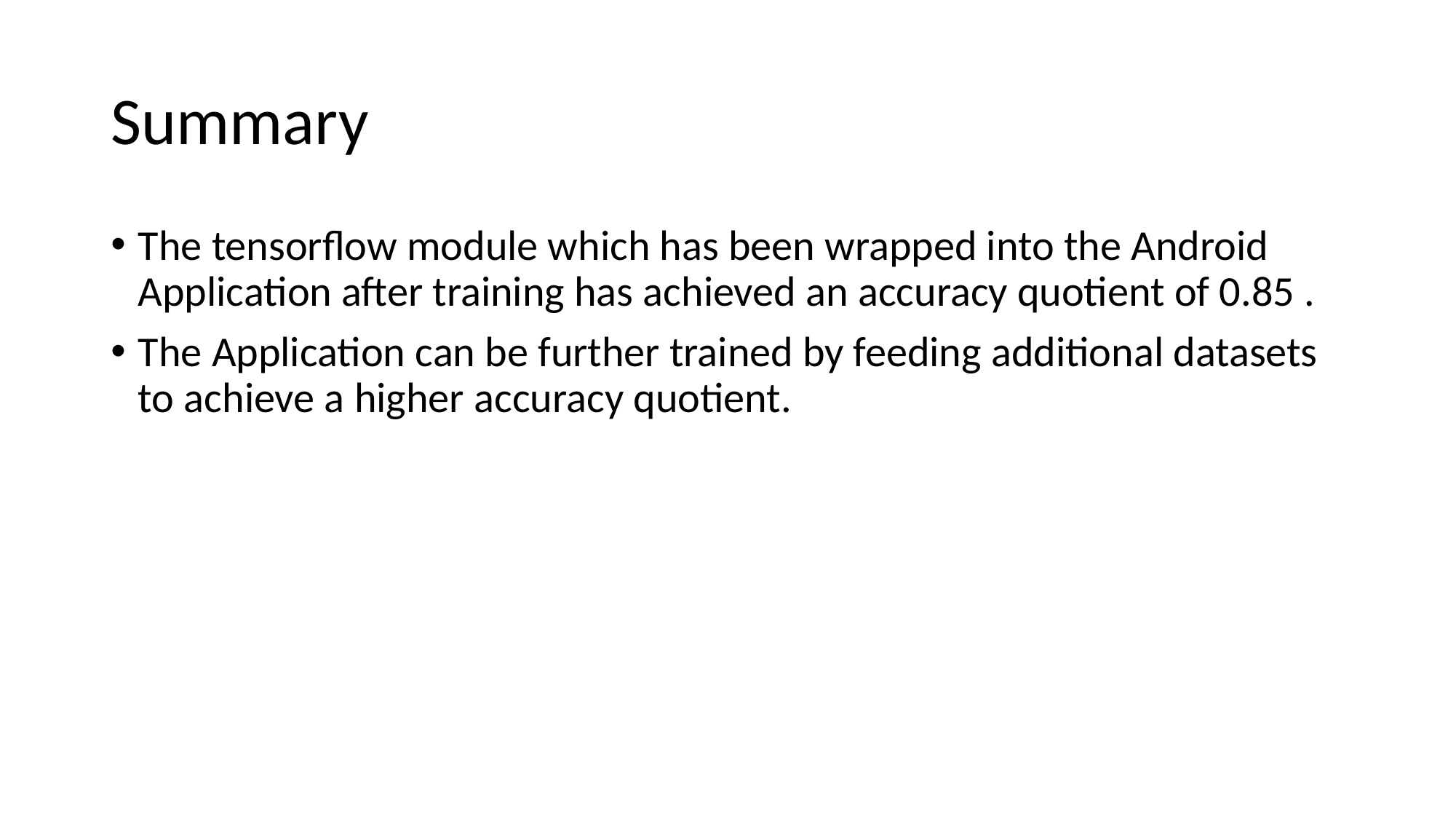

Summary
The tensorflow module which has been wrapped into the Android Application after training has achieved an accuracy quotient of 0.85 .
The Application can be further trained by feeding additional datasets to achieve a higher accuracy quotient.